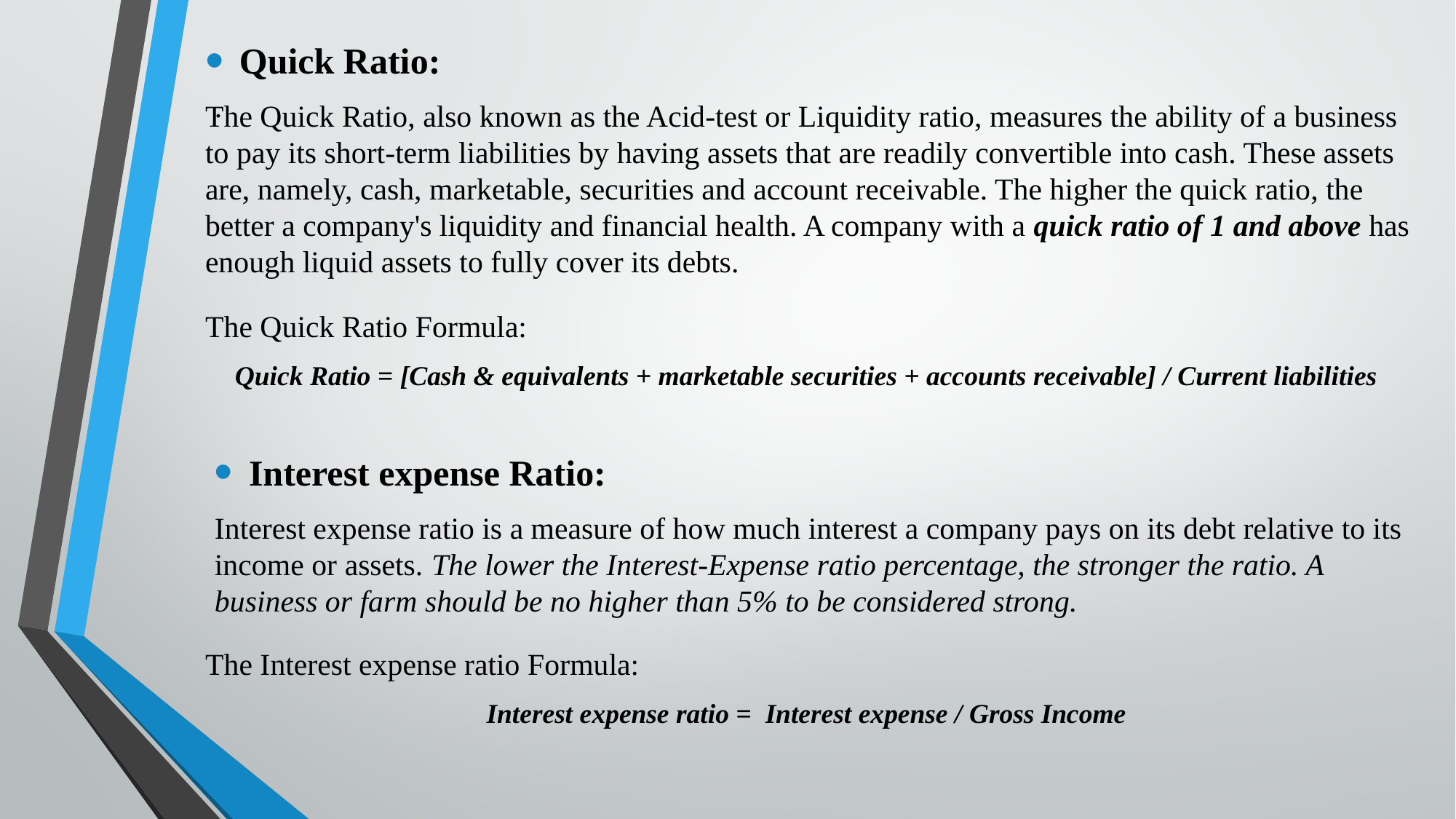

Quick Ratio:
The Quick Ratio, also known as the Acid-test or Liquidity ratio, measures the ability of a business to pay its short-term liabilities by having assets that are readily convertible into cash. These assets are, namely, cash, marketable, securities and account receivable. The higher the quick ratio, the better a company's liquidity and financial health. A company with a quick ratio of 1 and above has enough liquid assets to fully cover its debts.

.

The Quick Ratio Formula:
Quick Ratio = [Cash & equivalents + marketable securities + accounts receivable] / Current liabilities

Interest expense Ratio:
Interest expense ratio is a measure of how much interest a company pays on its debt relative to its income or assets. The lower the Interest-Expense ratio percentage, the stronger the ratio. A business or farm should be no higher than 5% to be considered strong.

The Interest expense ratio Formula:
Interest expense ratio =  Interest expense / Gross Income